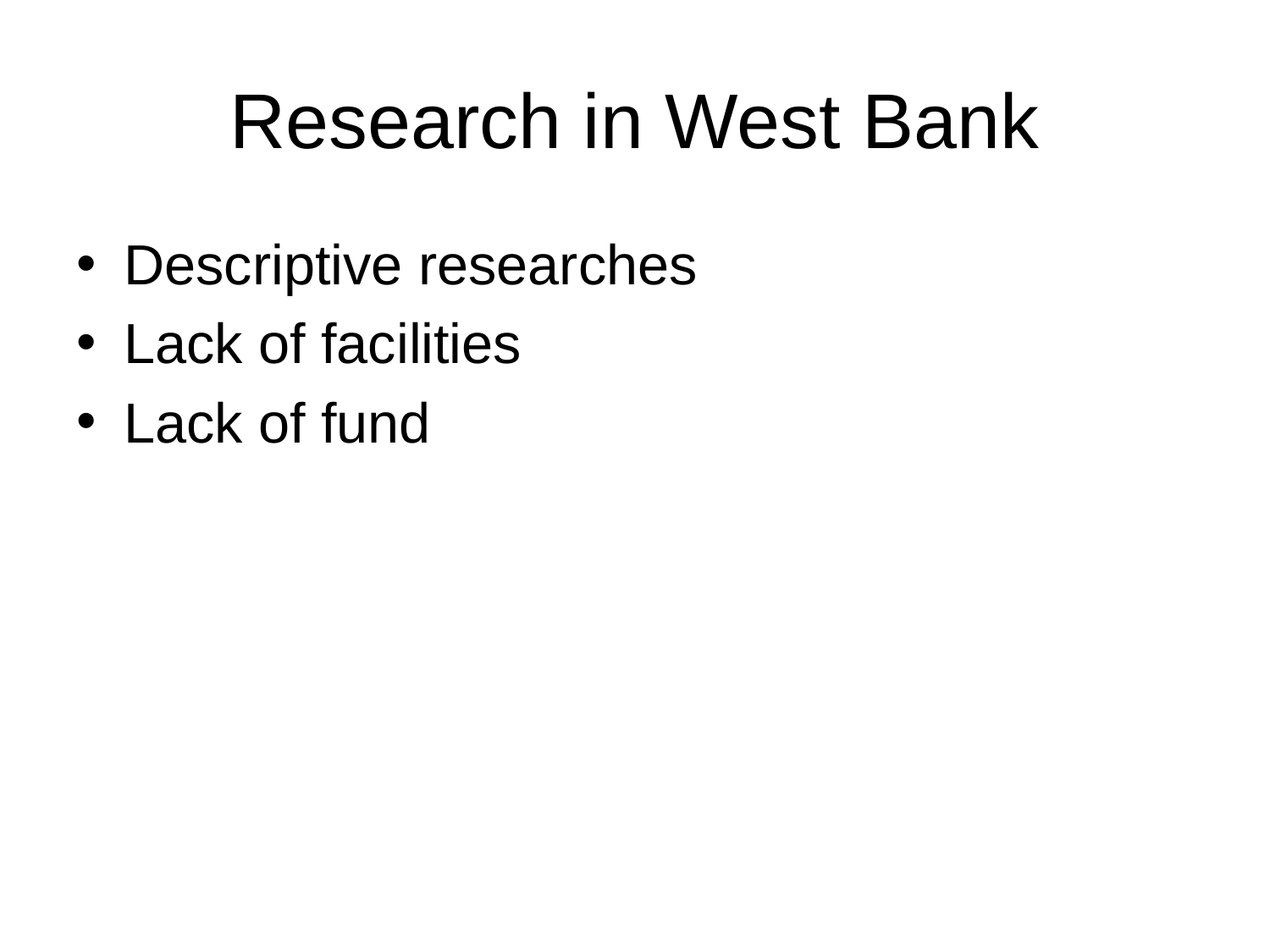

# Research in West Bank
Descriptive researches
Lack of facilities
Lack of fund